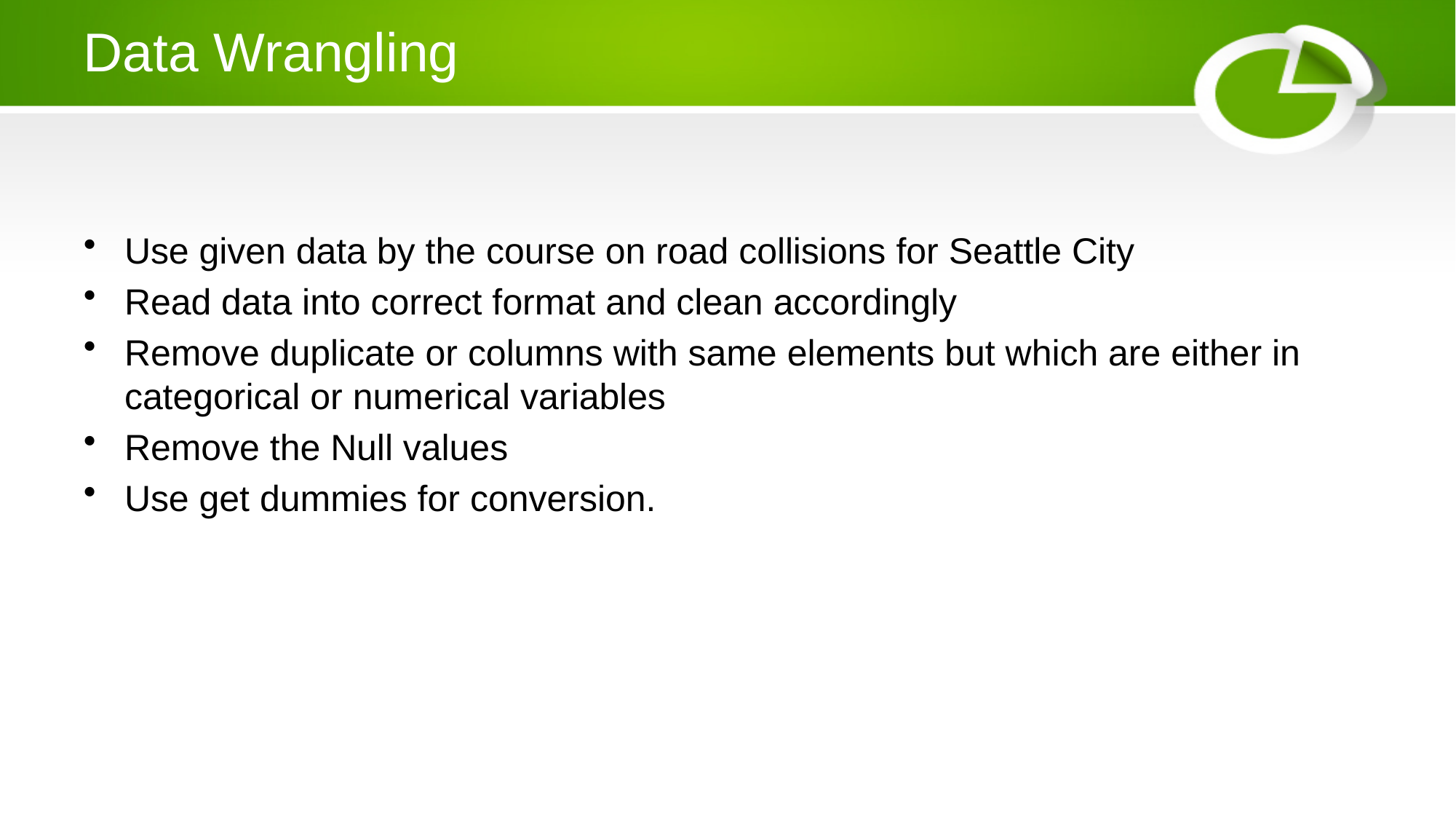

# Data Wrangling
Use given data by the course on road collisions for Seattle City
Read data into correct format and clean accordingly
Remove duplicate or columns with same elements but which are either in categorical or numerical variables
Remove the Null values
Use get dummies for conversion.